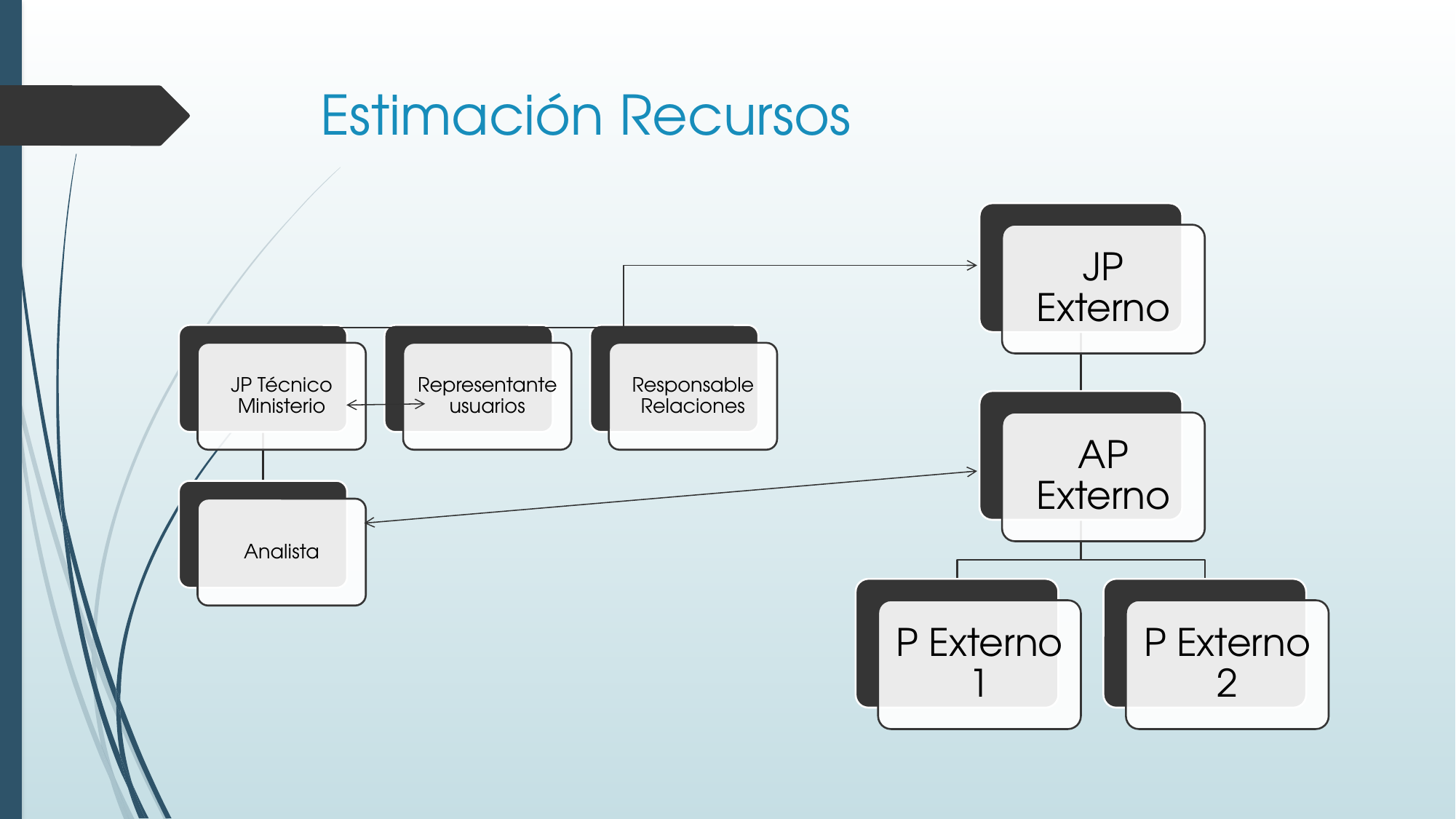

# Estimación Recursos
JP Técnico Ministerio
Analista
Representante usuarios
Responsable Relaciones
JP Externo
AP Externo
P Externo 1
P Externo 2